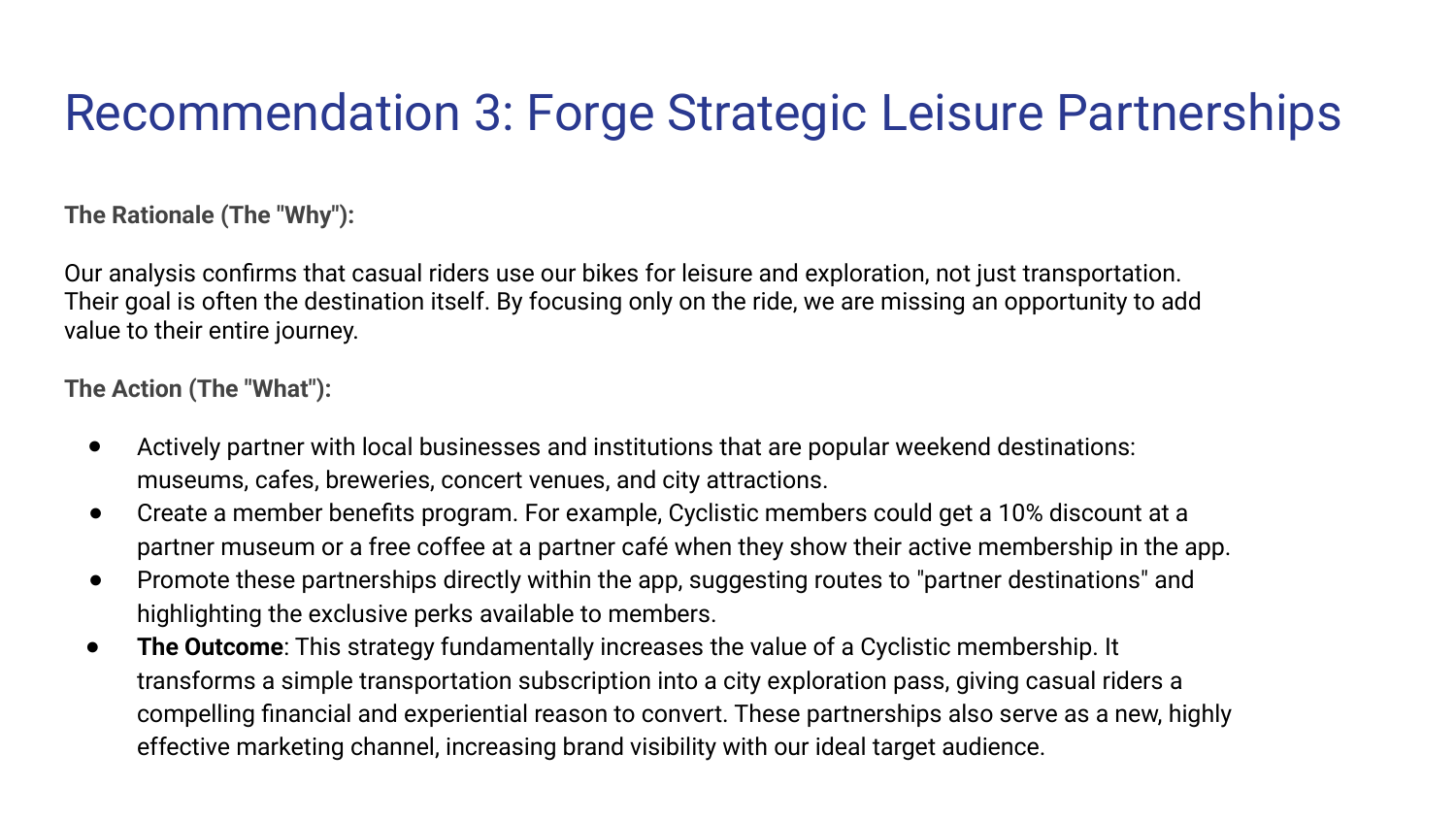

# Recommendation 3: Forge Strategic Leisure Partnerships
The Rationale (The "Why"):

Our analysis confirms that casual riders use our bikes for leisure and exploration, not just transportation. Their goal is often the destination itself. By focusing only on the ride, we are missing an opportunity to add value to their entire journey.

The Action (The "What"):
Actively partner with local businesses and institutions that are popular weekend destinations: museums, cafes, breweries, concert venues, and city attractions.
Create a member benefits program. For example, Cyclistic members could get a 10% discount at a partner museum or a free coffee at a partner café when they show their active membership in the app.
Promote these partnerships directly within the app, suggesting routes to "partner destinations" and highlighting the exclusive perks available to members.
The Outcome: This strategy fundamentally increases the value of a Cyclistic membership. It transforms a simple transportation subscription into a city exploration pass, giving casual riders a compelling financial and experiential reason to convert. These partnerships also serve as a new, highly effective marketing channel, increasing brand visibility with our ideal target audience.